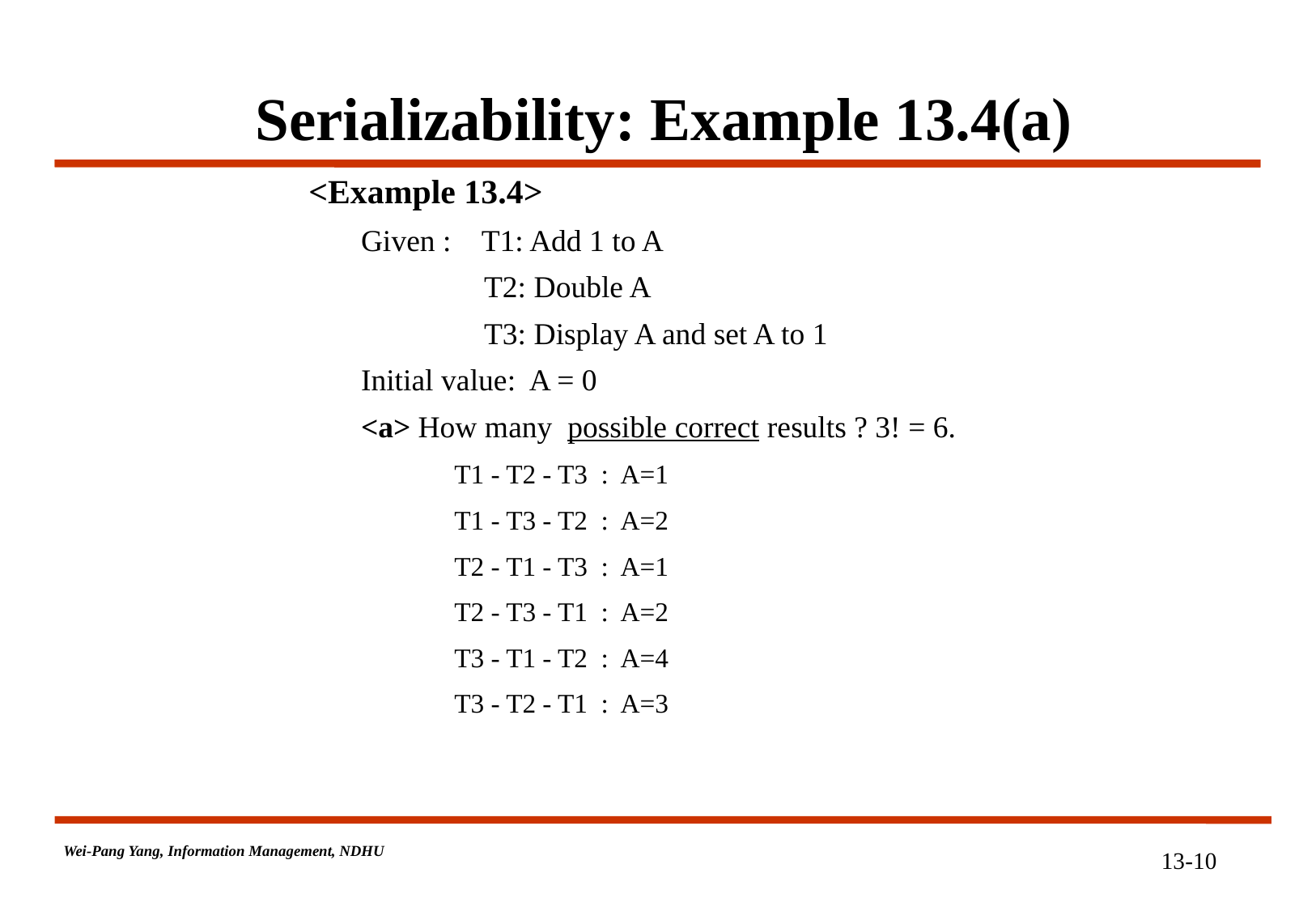

# Serializability: Example 13.4(a)
 <Example 13.4>
Given :    T1: Add 1 to A
                T2: Double A
                T3: Display A and set A to 1
Initial value:  A = 0
<a> How many  possible correct results ? 3! = 6.
              T1 - T2 - T3  :  A=1
              T1 - T3 - T2  :  A=2
              T2 - T1 - T3  :  A=1
              T2 - T3 - T1  :  A=2
              T3 - T1 - T2  :  A=4
              T3 - T2 - T1  :  A=3